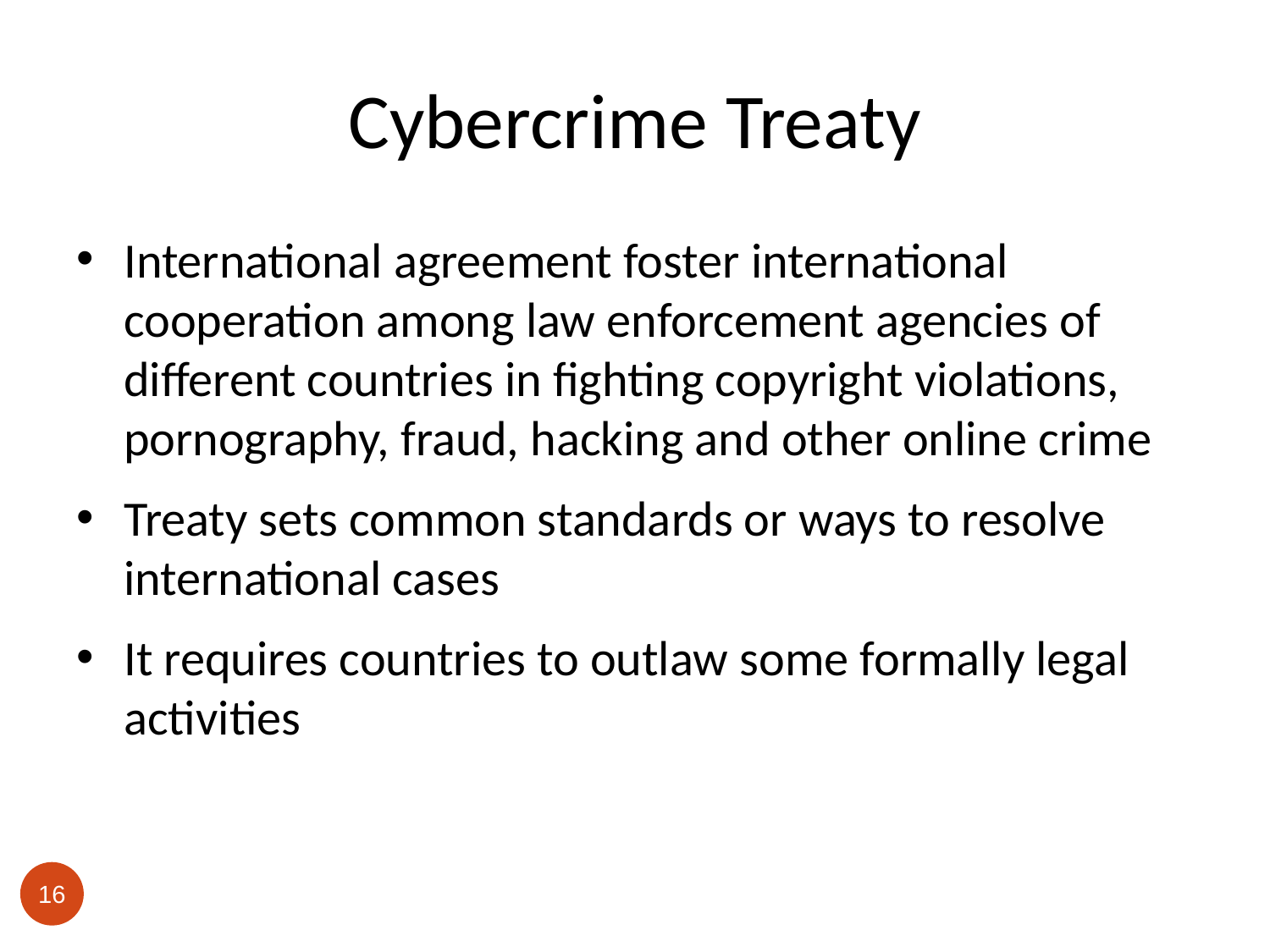

# Cybercrime Treaty
International agreement foster international cooperation among law enforcement agencies of different countries in fighting copyright violations, pornography, fraud, hacking and other online crime
Treaty sets common standards or ways to resolve international cases
It requires countries to outlaw some formally legal activities
16